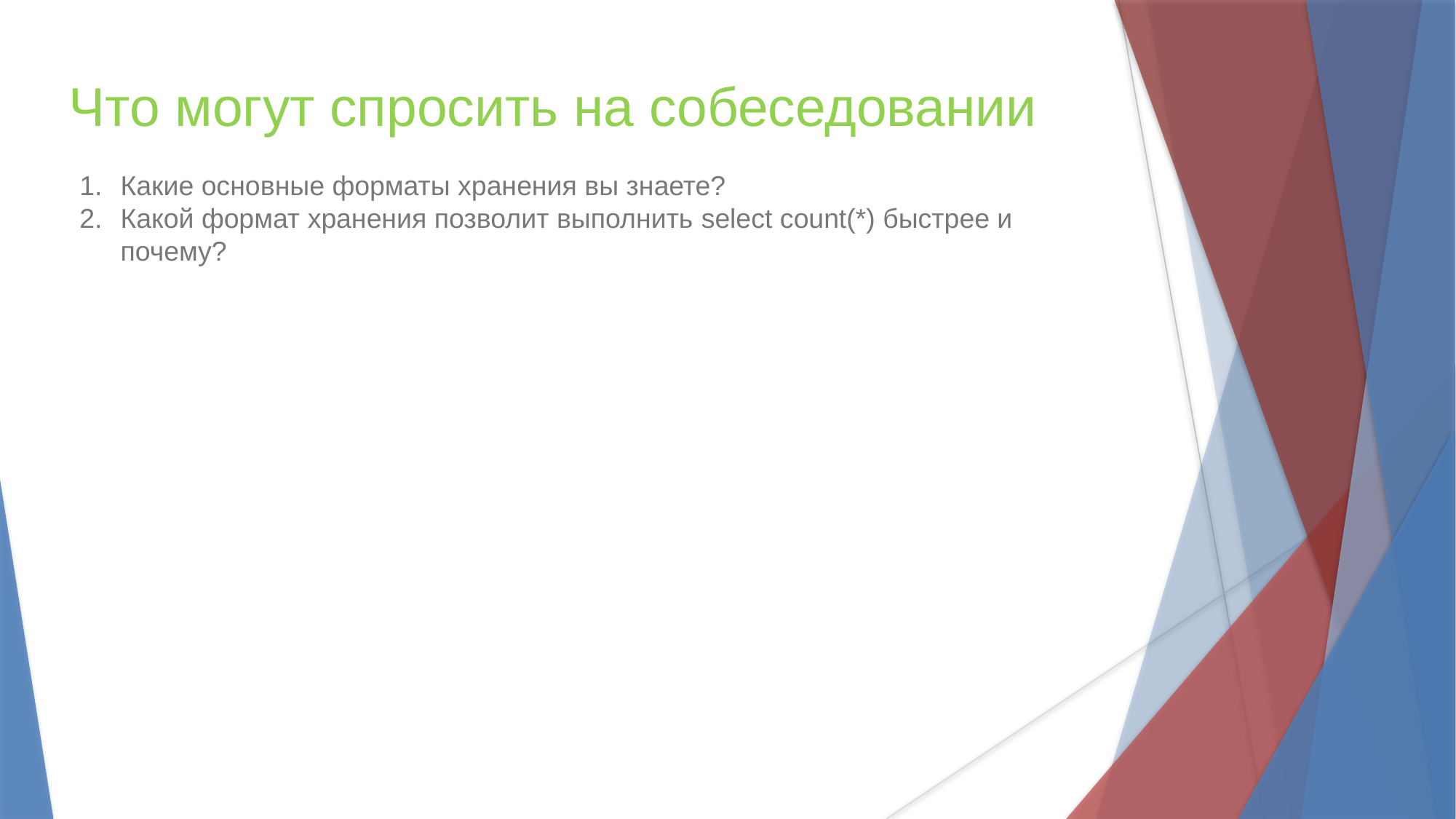

# Что могут спросить на собеседовании
Какие основные форматы хранения вы знаете?
Какой формат хранения позволит выполнить select count(*) быстрее и почему?